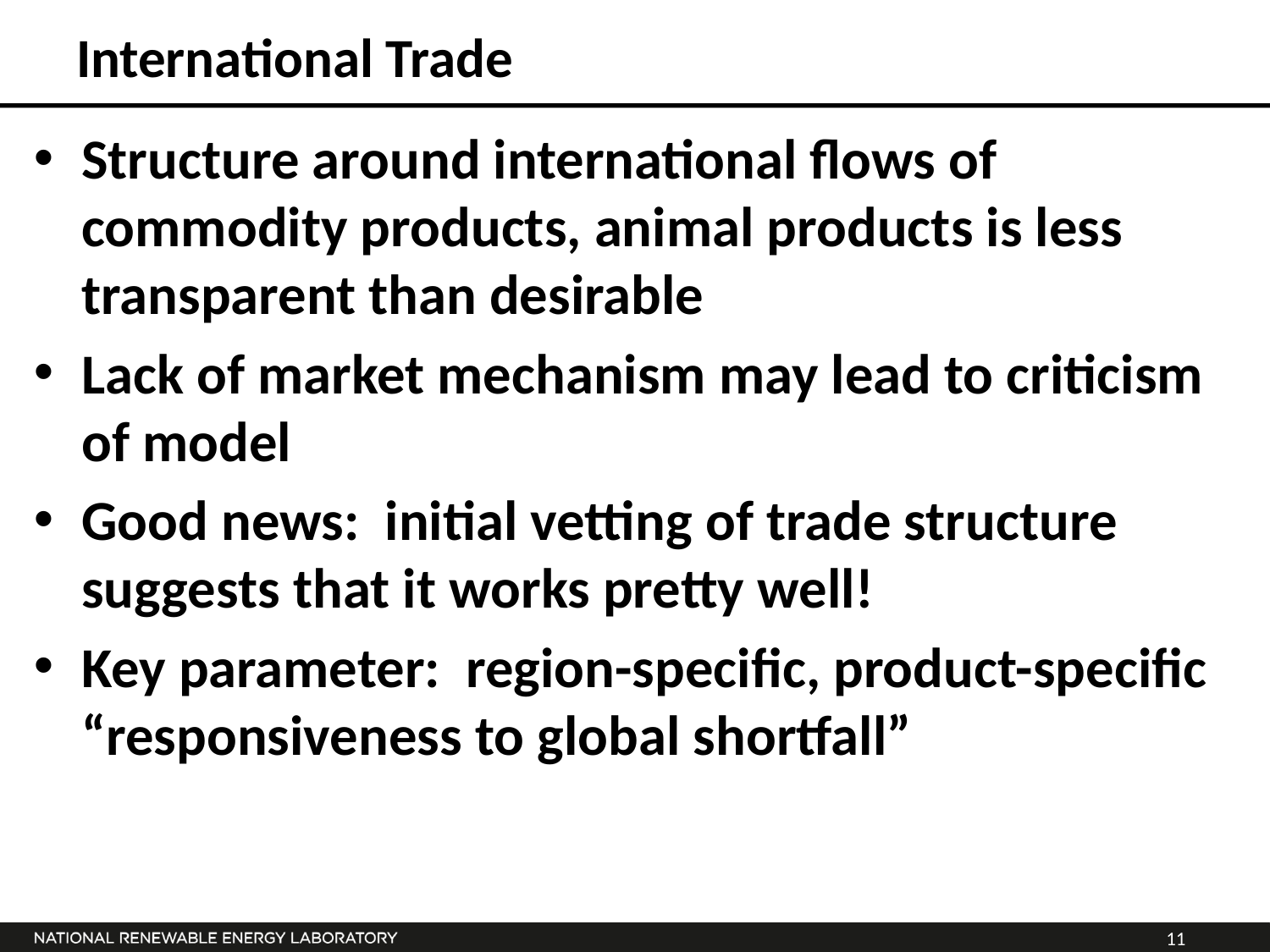

# International Trade
Structure around international flows of commodity products, animal products is less transparent than desirable
Lack of market mechanism may lead to criticism of model
Good news:  initial vetting of trade structure suggests that it works pretty well!
Key parameter:  region-specific, product-specific “responsiveness to global shortfall”